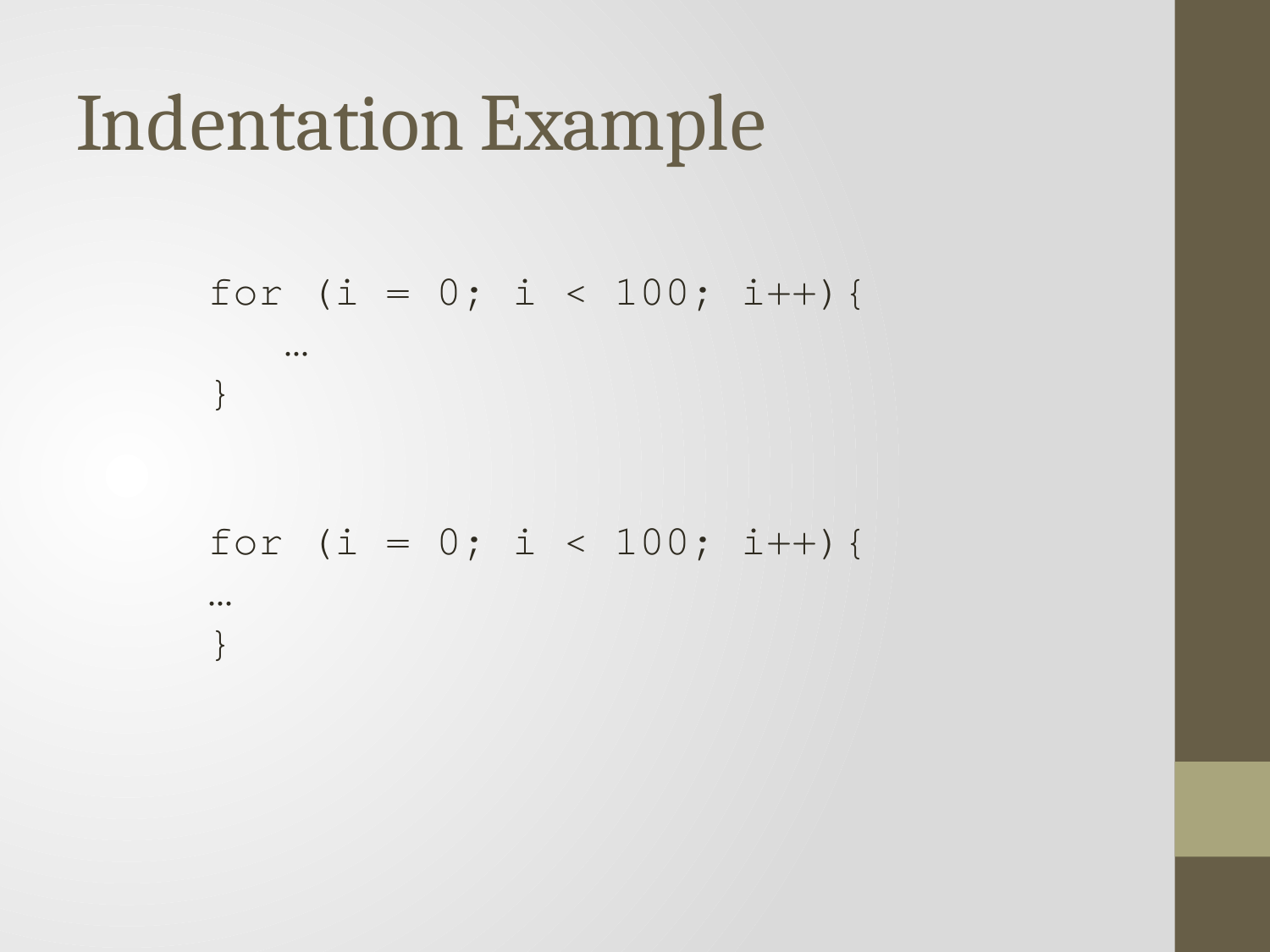

# Indentation Example
for (i = 0; i < 100; i++){
   …
}
for (i = 0; i < 100; i++){
…
}